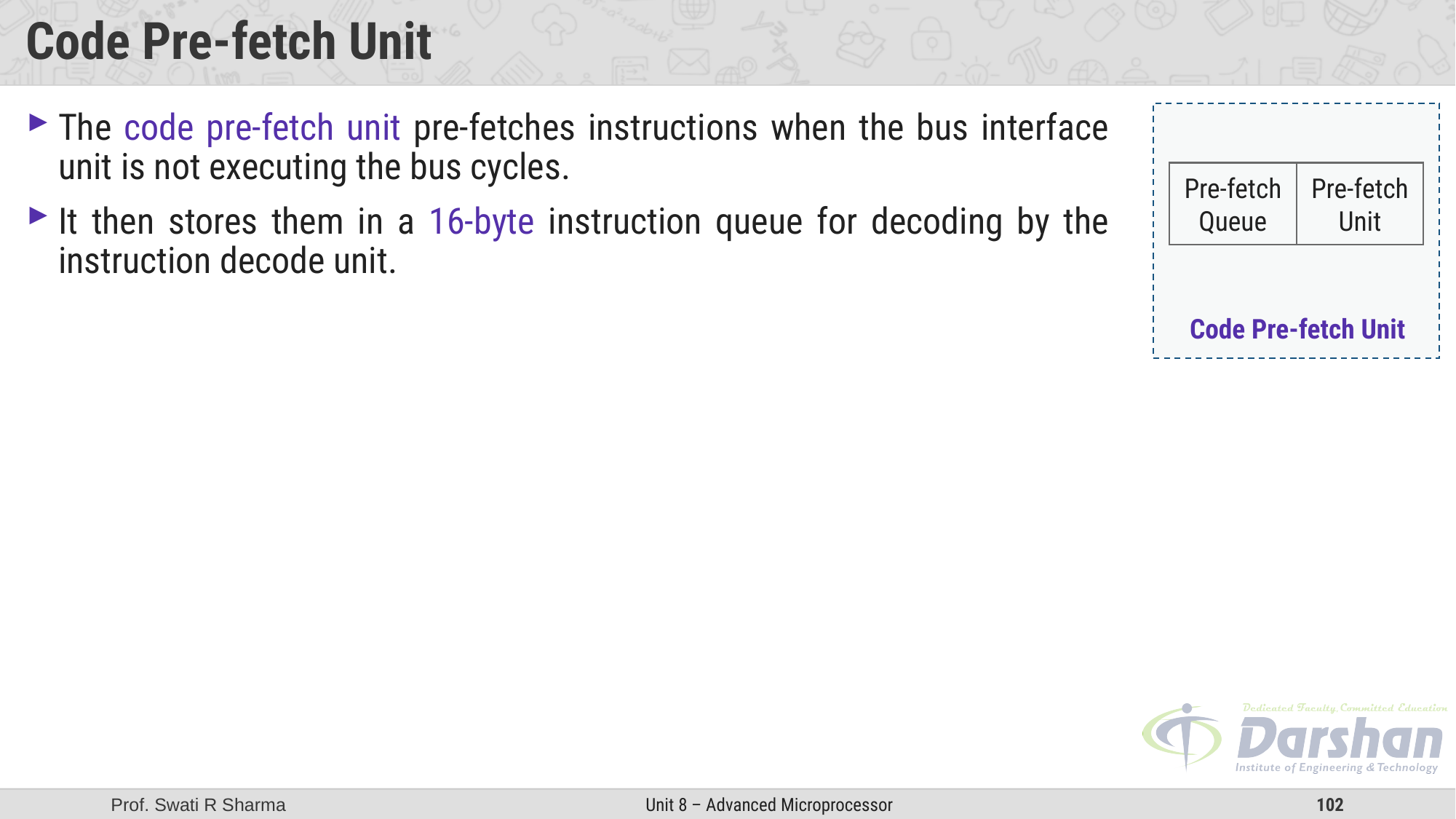

# Code Pre-fetch Unit
The code pre-fetch unit pre-fetches instructions when the bus interface unit is not executing the bus cycles.
It then stores them in a 16-byte instruction queue for decoding by the instruction decode unit.

Pre-fetch Queue
Pre-fetch
Unit
Code Pre-fetch Unit